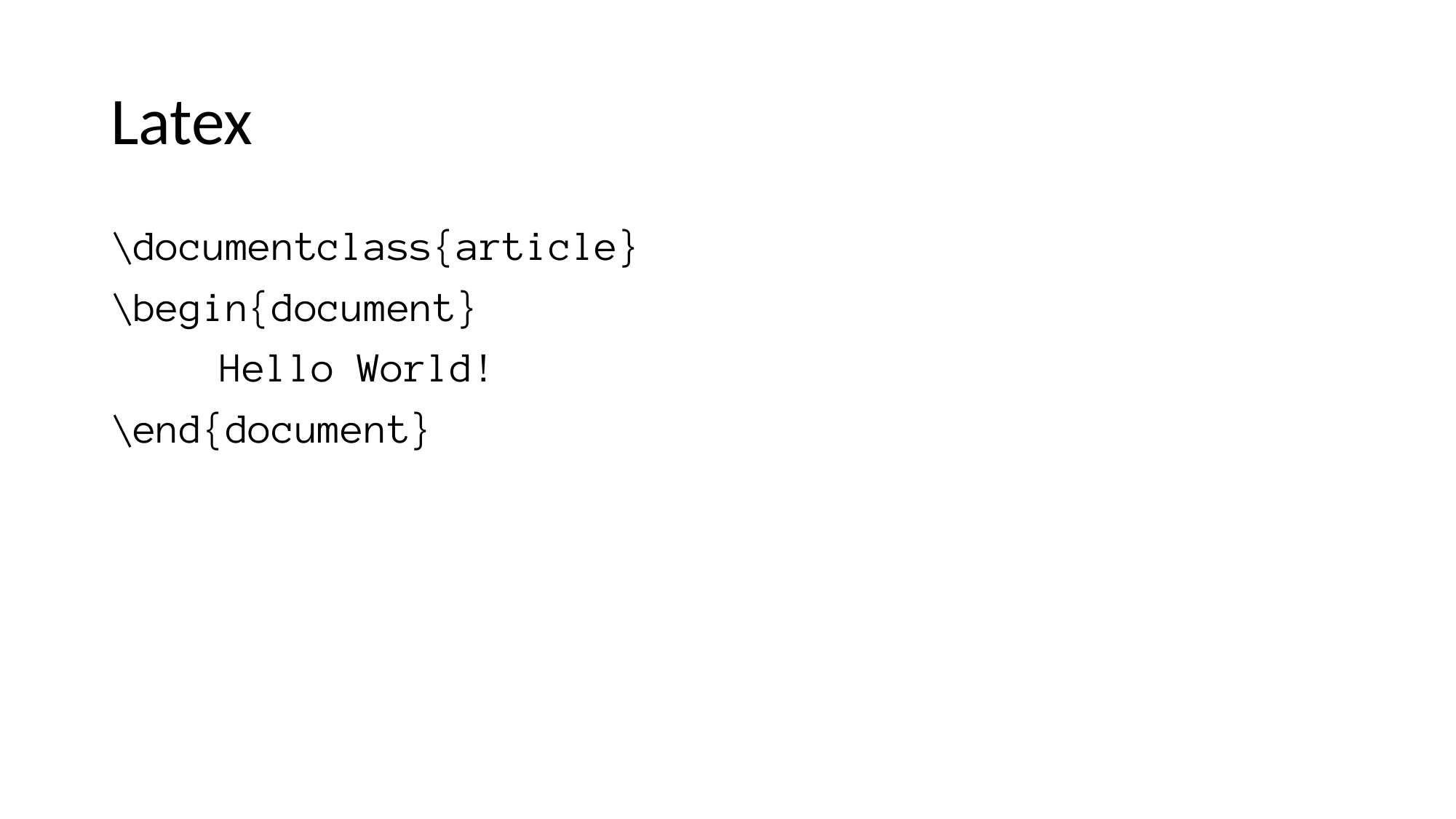

# Latex
\documentclass{article}
\begin{document}
	Hello World!
\end{document}